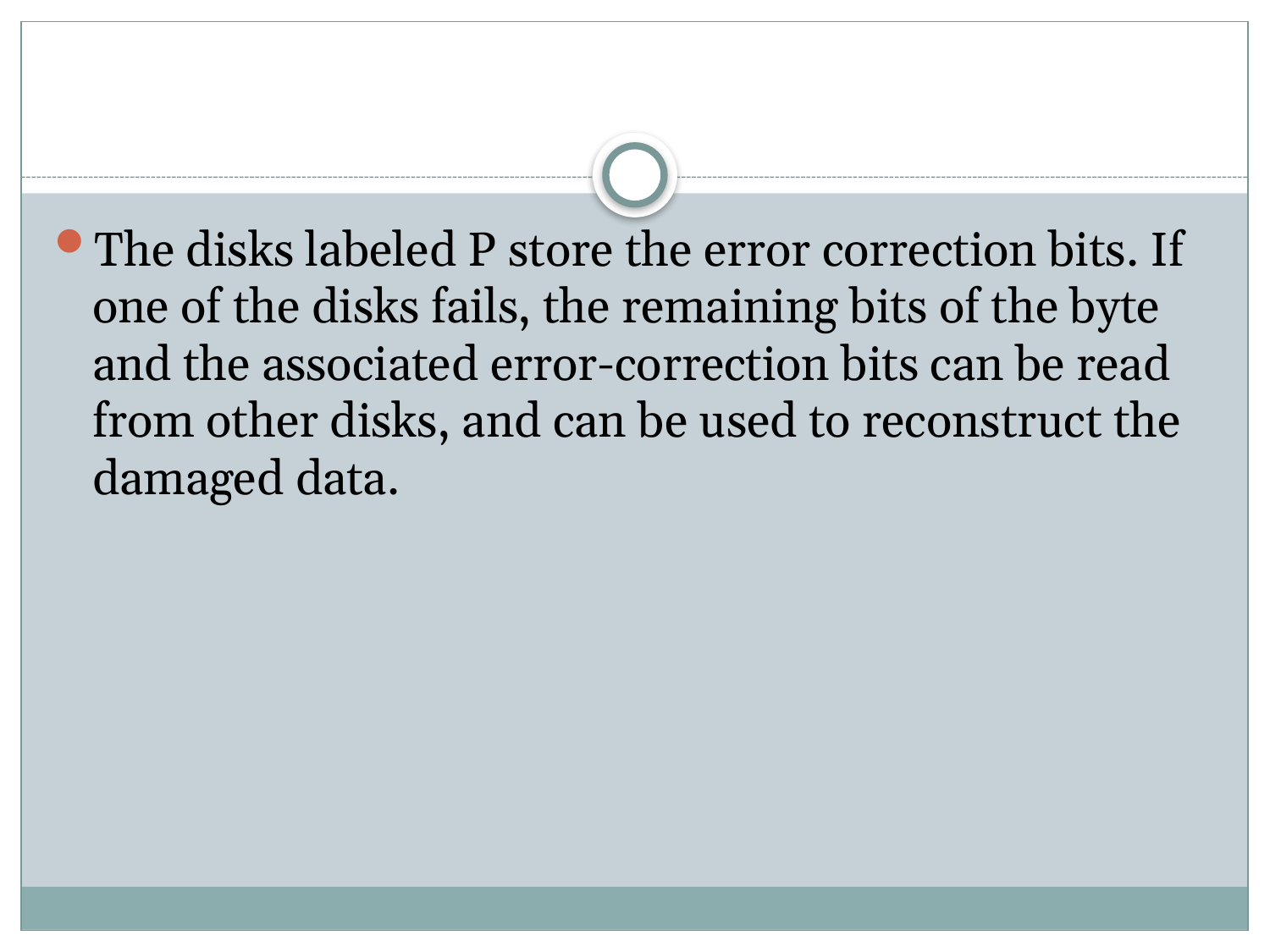

#
The disks labeled P store the error correction bits. If one of the disks fails, the remaining bits of the byte and the associated error-correction bits can be read from other disks, and can be used to reconstruct the damaged data.